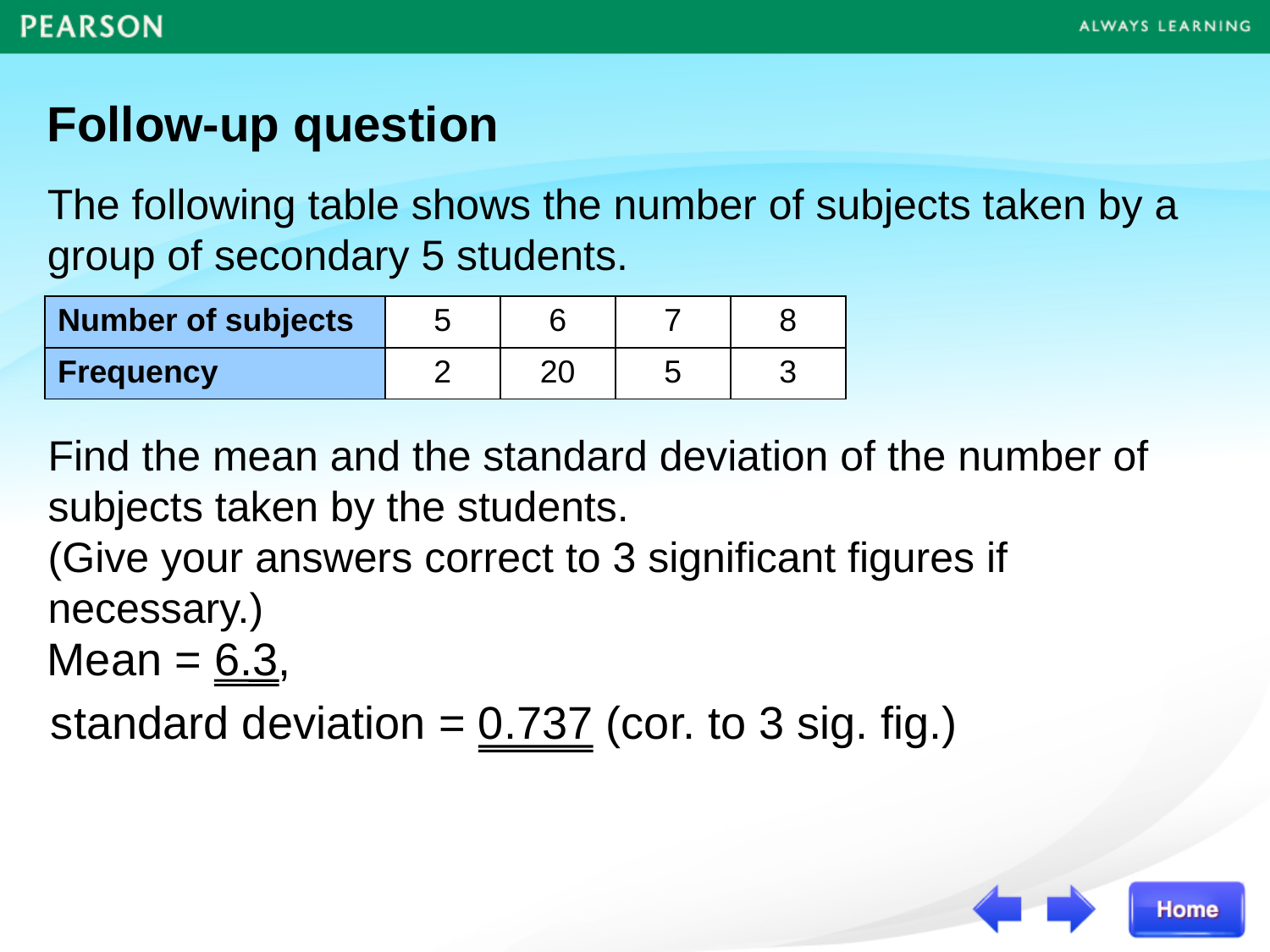

Follow-up question
The following table shows the number of subjects taken by a group of secondary 5 students.
| Number of subjects | 5 | 6 | 7 | 8 |
| --- | --- | --- | --- | --- |
| Frequency | 2 | 20 | 5 | 3 |
Find the mean and the standard deviation of the number of subjects taken by the students.
(Give your answers correct to 3 significant figures if necessary.)
Mean = 6.3,

standard deviation = 0.737 (cor. to 3 sig. fig.)